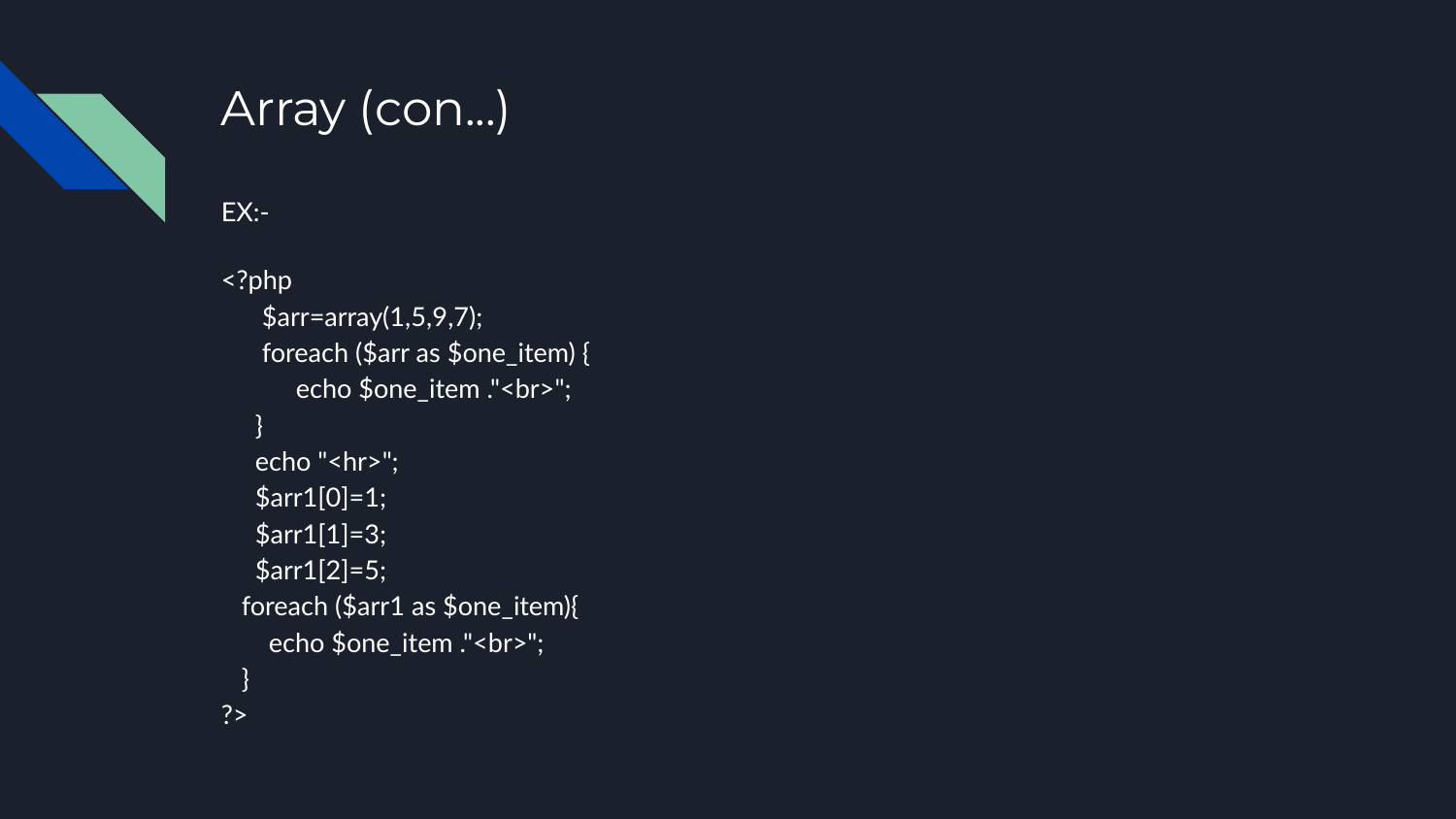

# Array (con...)

EX:-
<?php
      $arr=array(1,5,9,7);
      foreach ($arr as $one_item) {
           echo $one_item ."<br>";
     }
     echo "<hr>";
     $arr1[0]=1;
     $arr1[1]=3;
     $arr1[2]=5;
   foreach ($arr1 as $one_item){
       echo $one_item ."<br>";
   }
?>